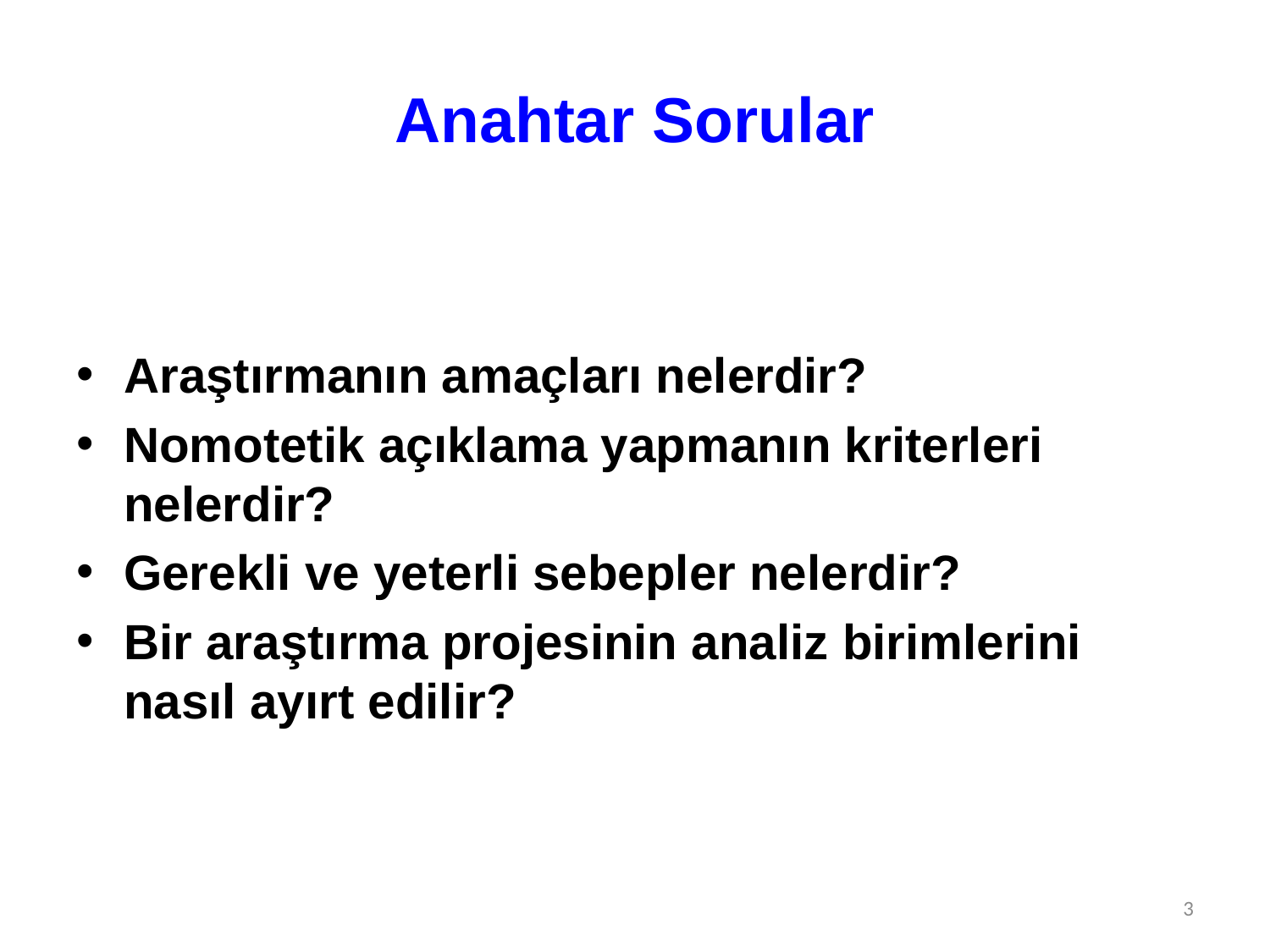

# Anahtar Sorular
Araştırmanın amaçları nelerdir?
Nomotetik açıklama yapmanın kriterleri nelerdir?
Gerekli ve yeterli sebepler nelerdir?
Bir araştırma projesinin analiz birimlerini nasıl ayırt edilir?
3